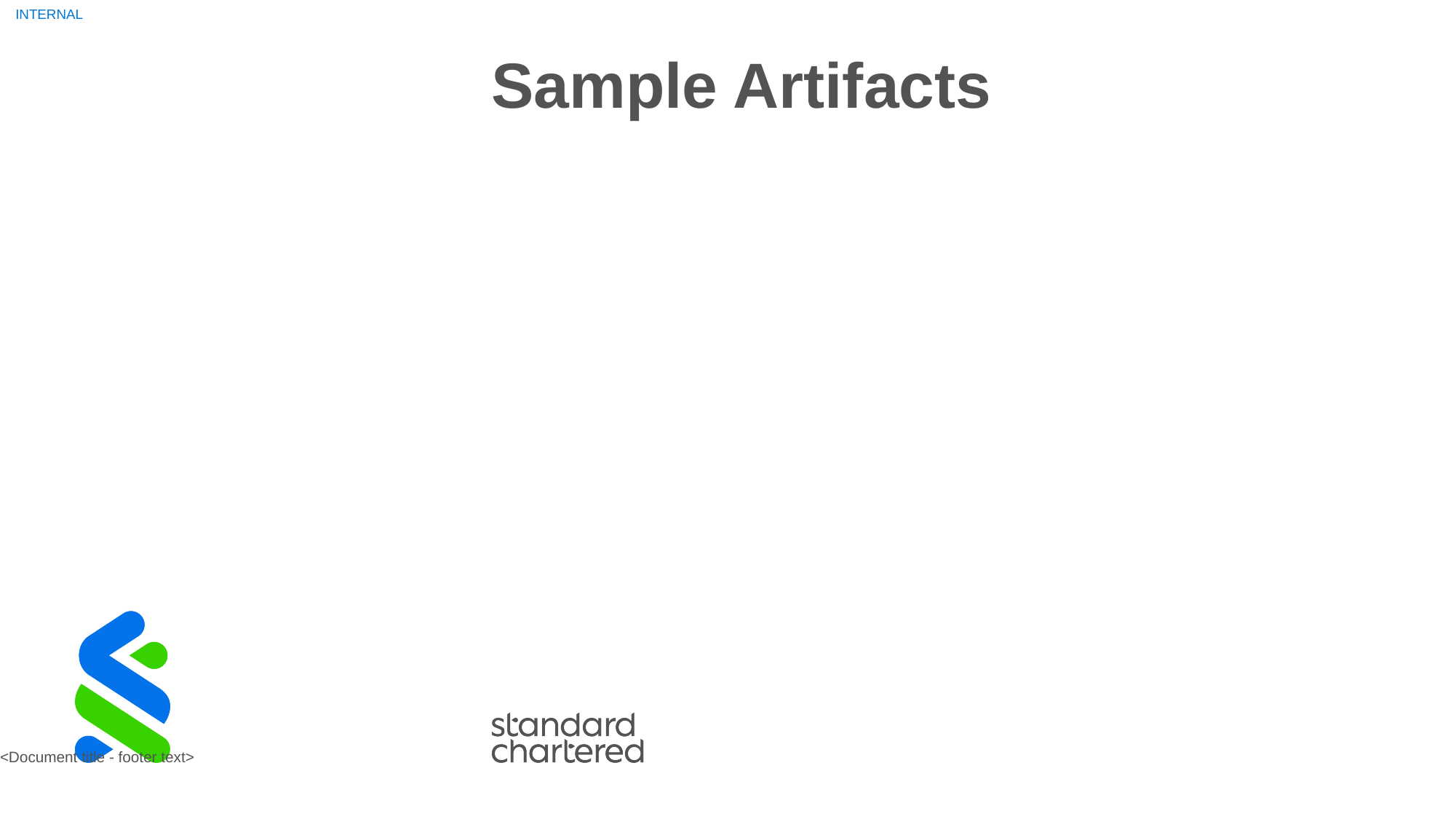

# Sample Artifacts

<Document title - footer text>